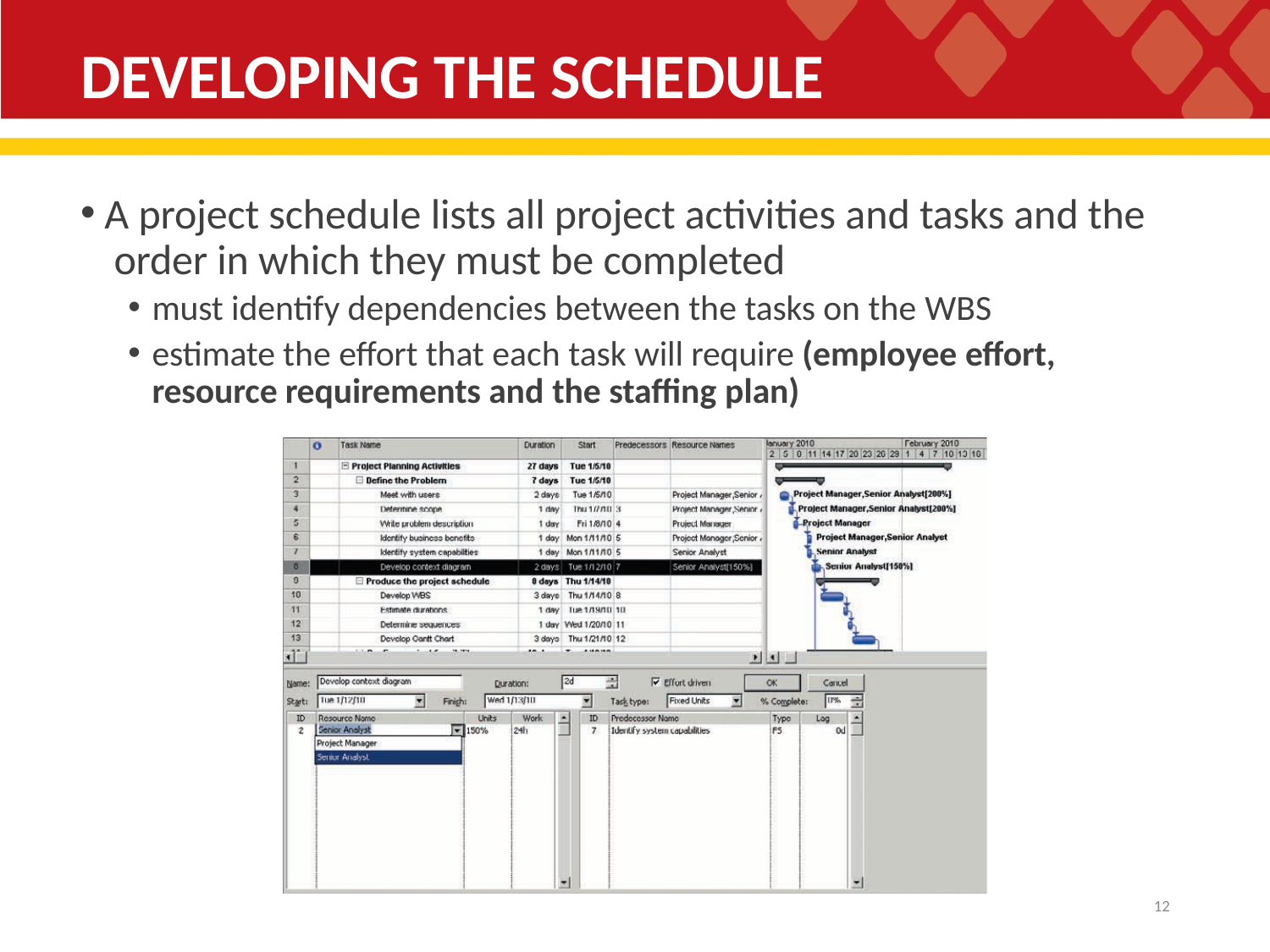

# DEVELOPING THE SCHEDULE
A project schedule lists all project activities and tasks and the  order in which they must be completed
must identify dependencies between the tasks on the WBS
estimate the effort that each task will require (employee effort,  resource requirements and the staffing plan)

12